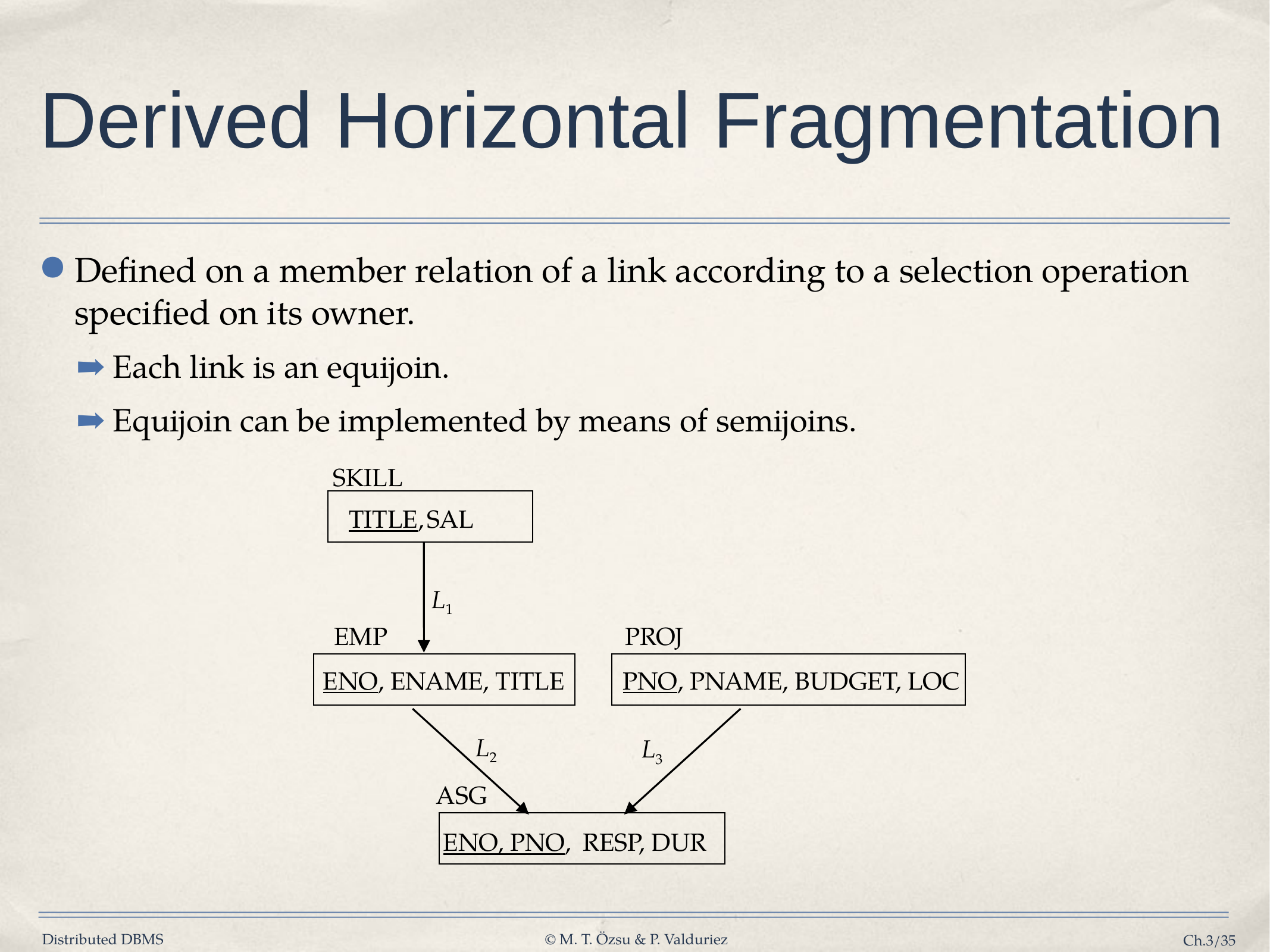

# Derived Horizontal Fragmentation
Defined on a member relation of a link according to a selection operation specified on its owner.
Each link is an equijoin.
Equijoin can be implemented by means of semijoins.
SKILL

TITLE,
SAL

L1
EMP
PROJ

ENO, ENAME, TITLE
PNO, PNAME, BUDGET, LOC

L2
L3
ASG

ENO, PNO,
RESP, DUR